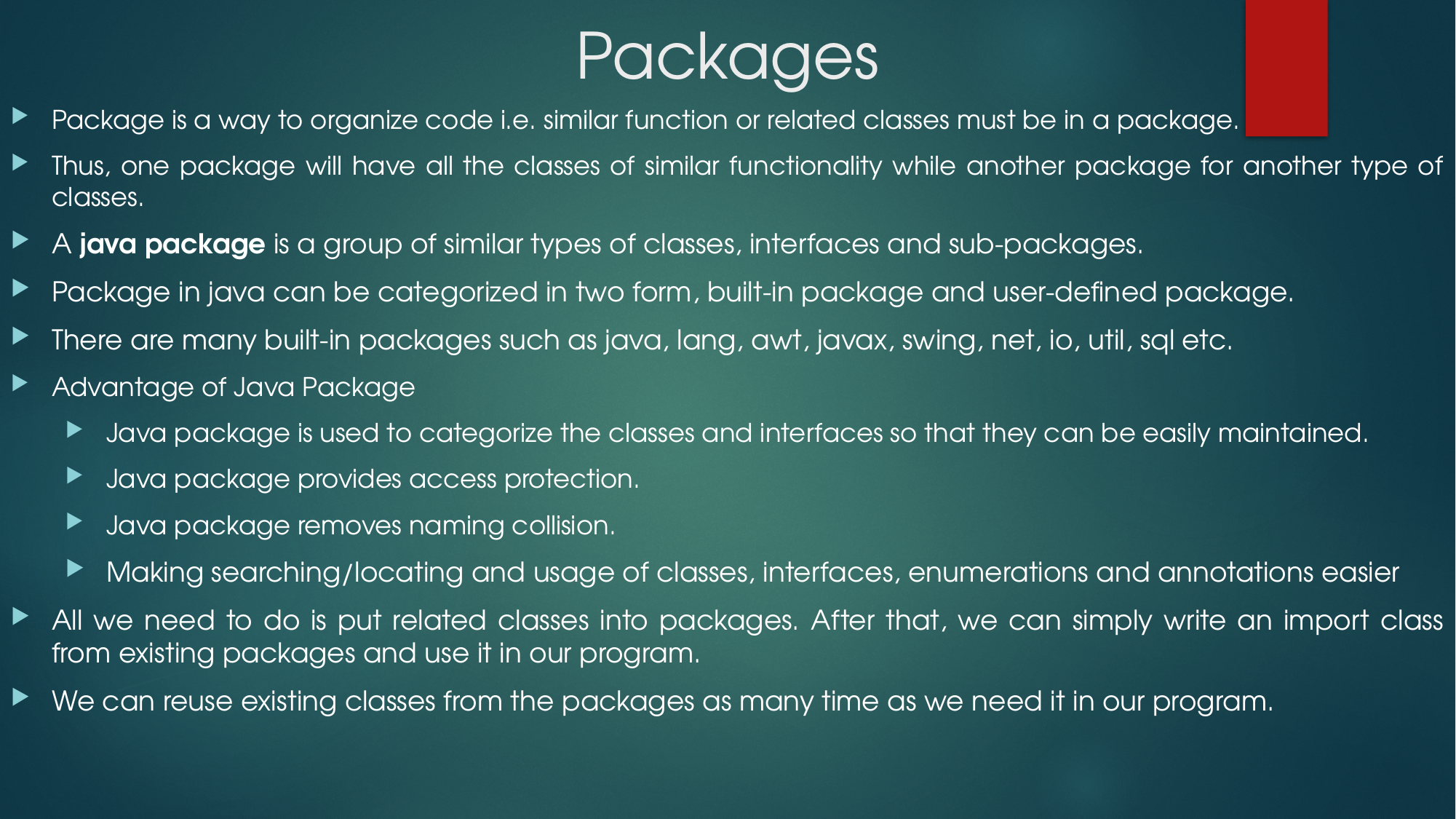

Packages
Package is a way to organize code i.e. similar function or related classes must be in a package.
Thus, one package will have all the classes of similar functionality while another package for another type of classes.
A java package is a group of similar types of classes, interfaces and sub-packages.
Package in java can be categorized in two form, built-in package and user-defined package.
There are many built-in packages such as java, lang, awt, javax, swing, net, io, util, sql etc.
Advantage of Java Package
Java package is used to categorize the classes and interfaces so that they can be easily maintained.
Java package provides access protection.
Java package removes naming collision.
Making searching/locating and usage of classes, interfaces, enumerations and annotations easier
All we need to do is put related classes into packages. After that, we can simply write an import class from existing packages and use it in our program.
We can reuse existing classes from the packages as many time as we need it in our program.